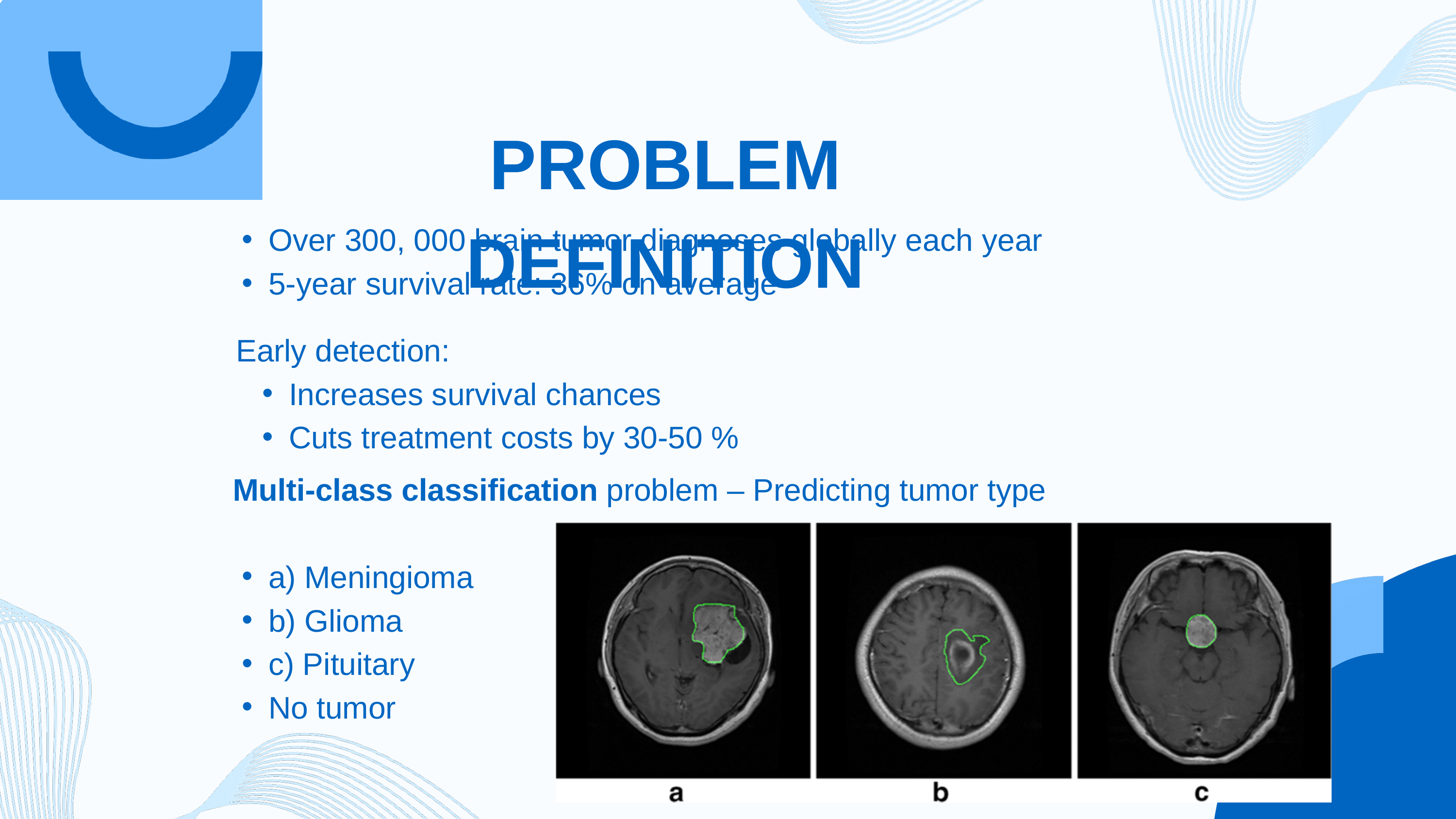

PROBLEM DEFINITION
Over 300, 000 brain tumor diagnoses globally each year
5-year survival rate: 36% on average
Early detection:
Increases survival chances
Cuts treatment costs by 30-50 %
  Multi-class classification problem – Predicting tumor type

a) Meningioma
b) Glioma
c) Pituitary
No tumor